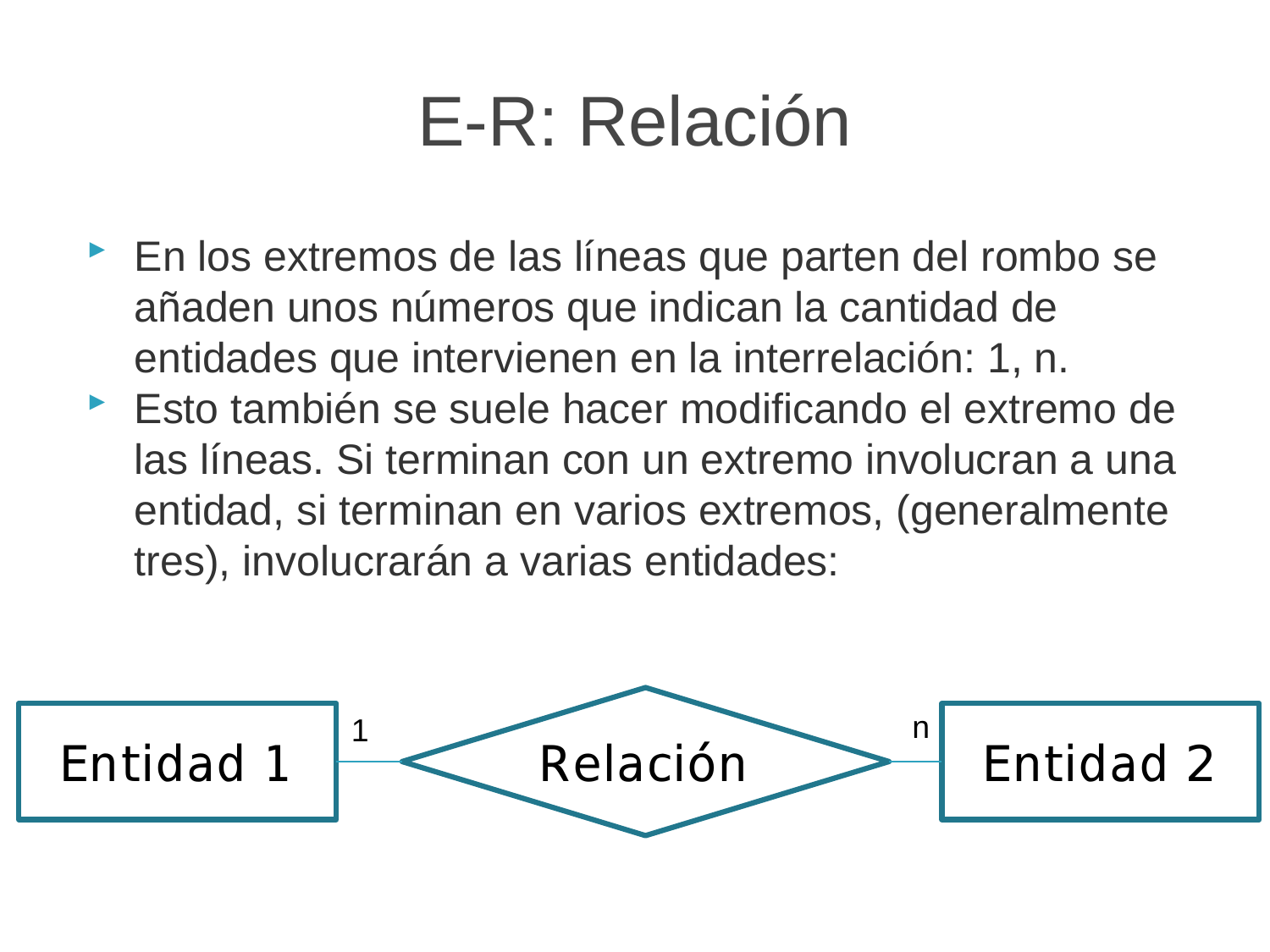

# E-R: Relación
En los extremos de las líneas que parten del rombo se añaden unos números que indican la cantidad de entidades que intervienen en la interrelación: 1, n.
Esto también se suele hacer modificando el extremo de las líneas. Si terminan con un extremo involucran a una entidad, si terminan en varios extremos, (generalmente tres), involucrarán a varias entidades:

Relación
n
Entidad 1
1
Entidad 2